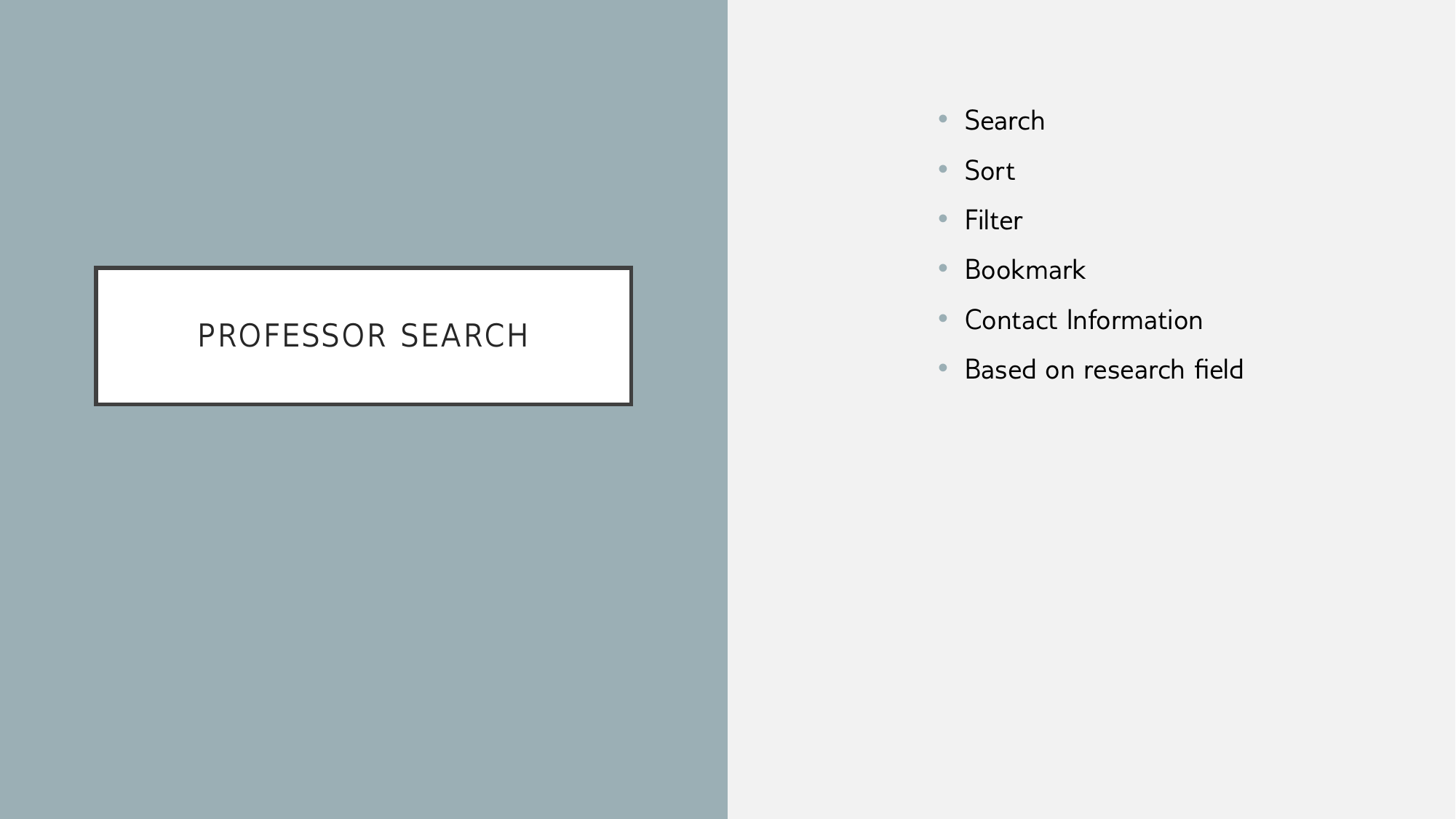

Search
Sort
Filter
Bookmark
Contact Information
Based on research field
# Professor search